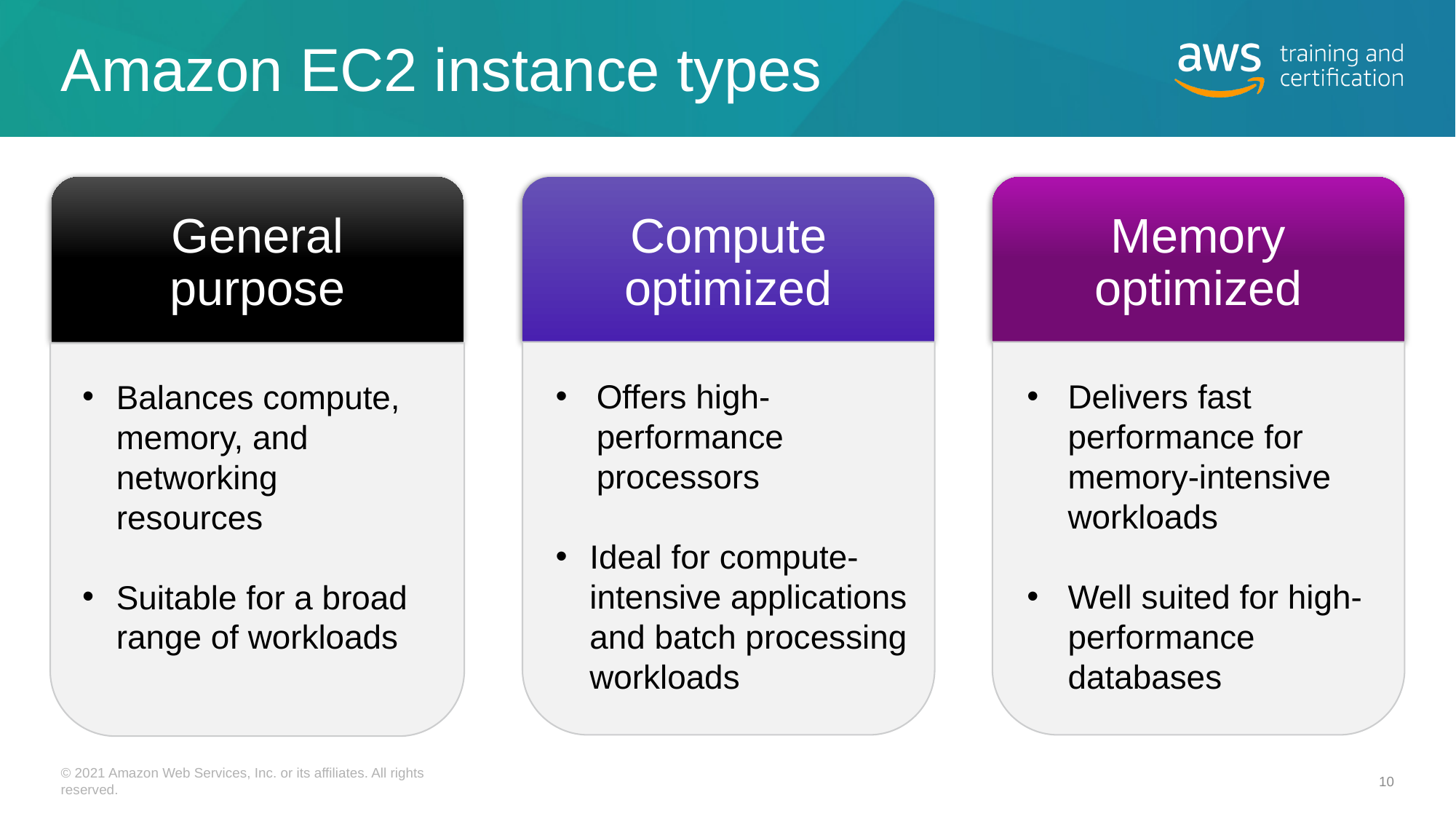

# Amazon EC2 instance types
General purpose
Compute optimized
Memory optimized

Offers high-performance processors
Ideal for compute-intensive applications and batch processing workloads

Delivers fast performance for memory-intensive workloads
Well suited for high-performance databases

Balances compute, memory, and networking resources
Suitable for a broad range of workloads

© 2021 Amazon Web Services, Inc. or its affiliates. All rights reserved.
10